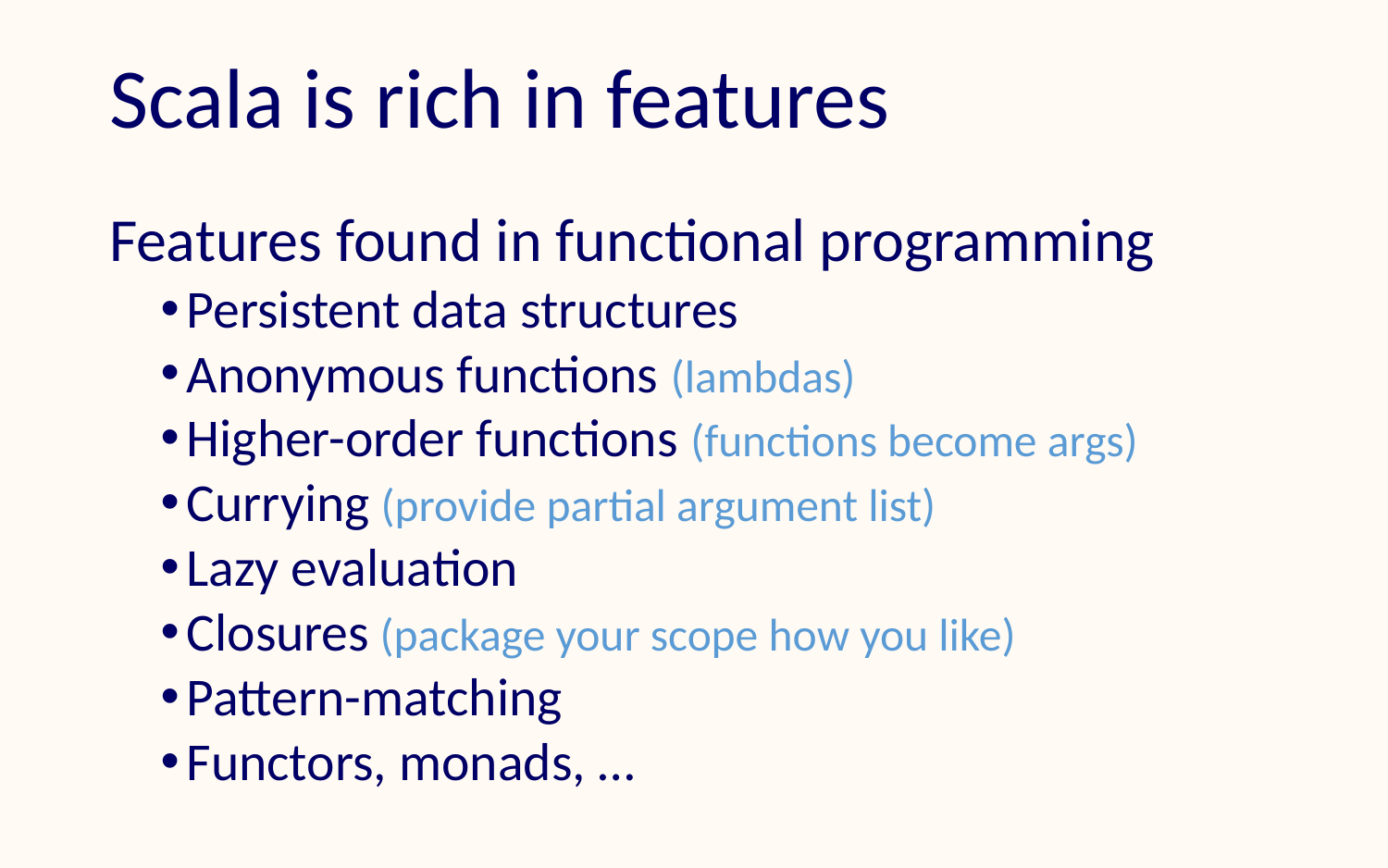

# Scala is rich in features
Features found in functional programming
Persistent data structures
Anonymous functions (lambdas)
Higher-order functions (functions become args)
Currying (provide partial argument list)
Lazy evaluation
Closures (package your scope how you like)
Pattern-matching
Functors, monads, …